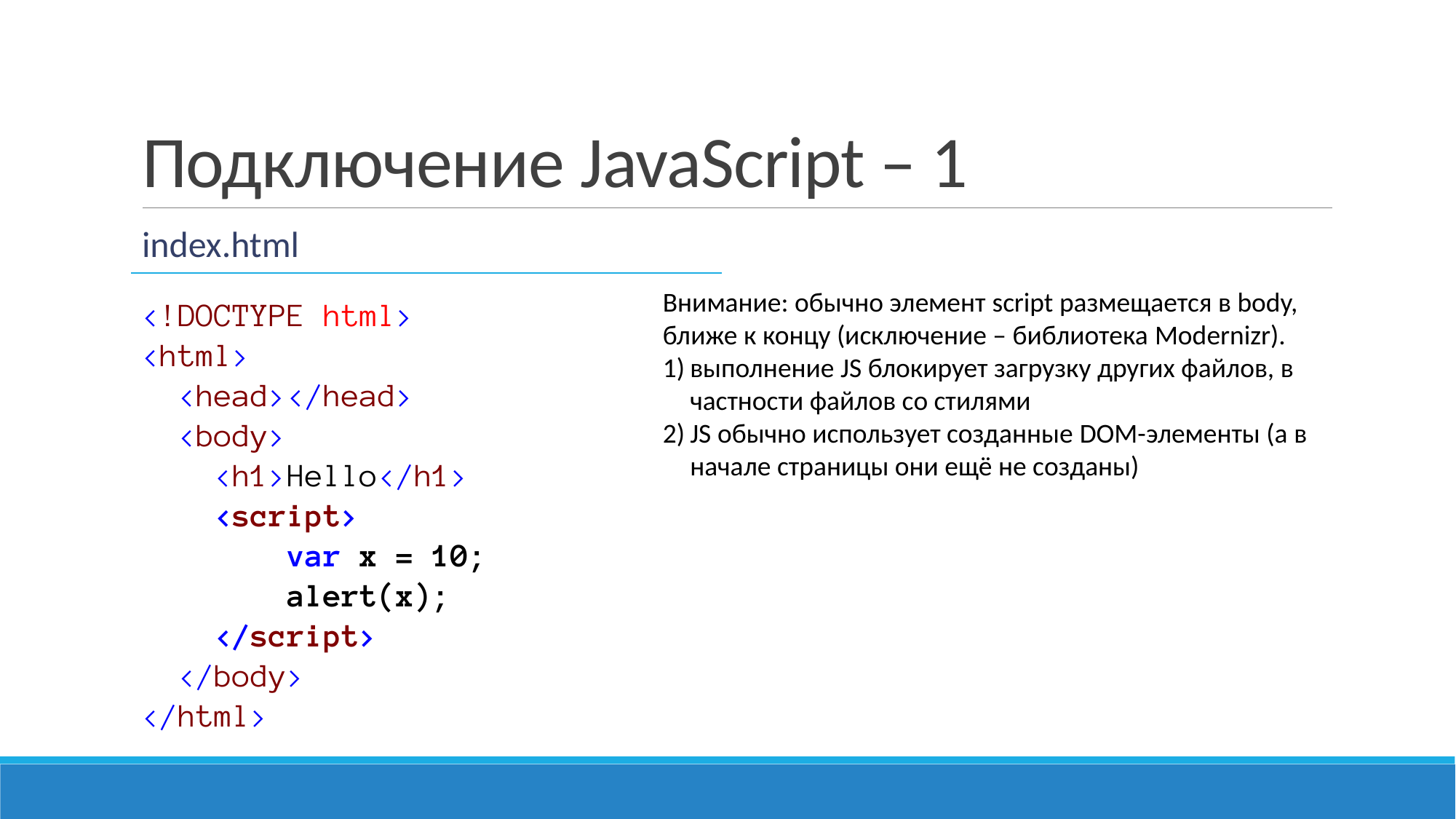

# Подключение JavaScript – 1
index.html

Внимание: обычно элемент script размещается в body, ближе к концу (исключение – библиотека Modernizr).
выполнение JS блокирует загрузку других файлов, в частности файлов со стилями
JS обычно использует созданные DOM-элементы (а в начале страницы они ещё не созданы)
<!DOCTYPE html>
<html>
  <head></head>
  <body>
    <h1>Hello</h1>
    <script>
        var x = 10;
        alert(x);
    </script>
  </body>
</html>